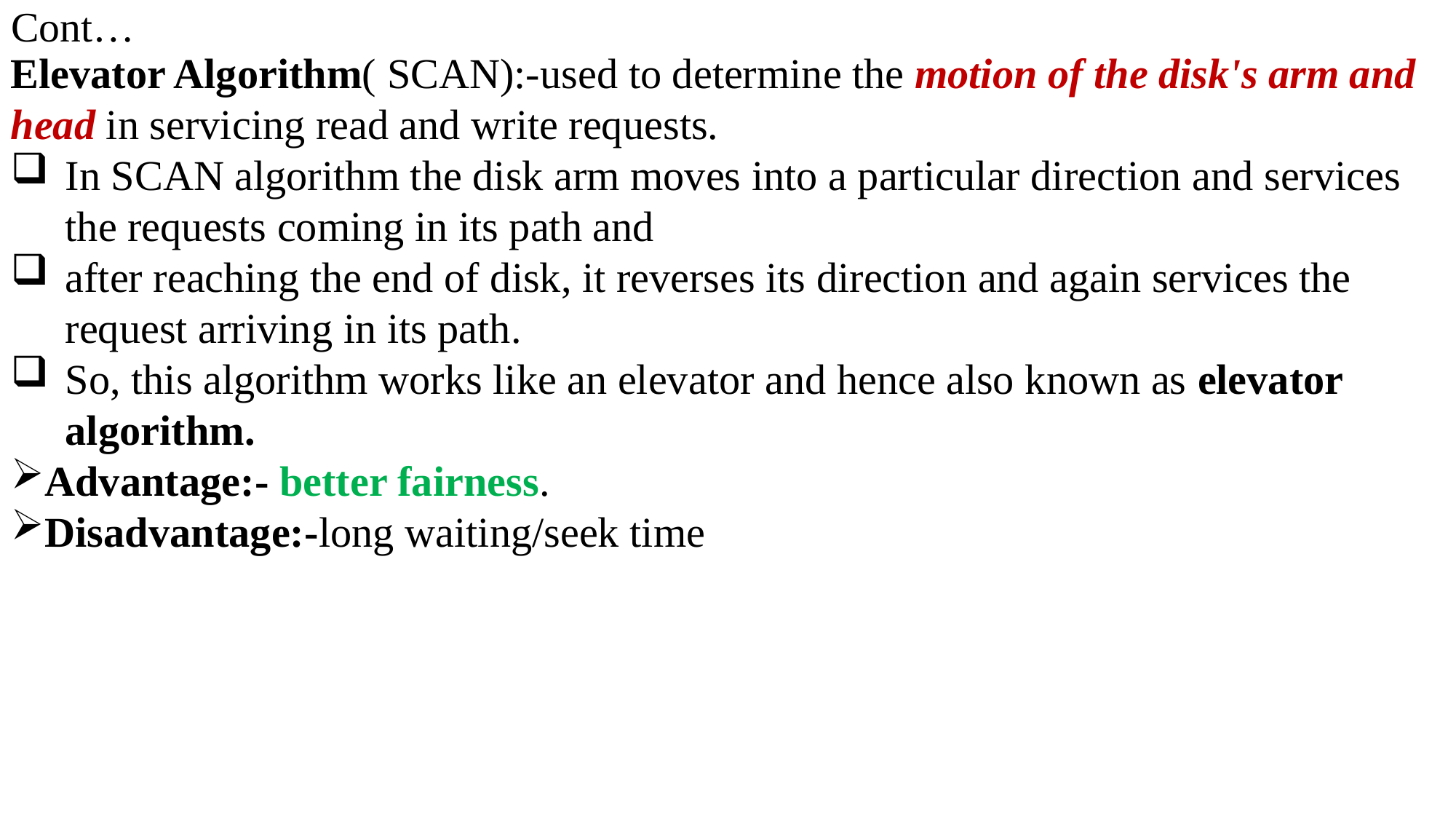

# Cont…
Elevator Algorithm( SCAN):-used to determine the motion of the disk's arm and head in servicing read and write requests.
In SCAN algorithm the disk arm moves into a particular direction and services the requests coming in its path and
after reaching the end of disk, it reverses its direction and again services the request arriving in its path.
So, this algorithm works like an elevator and hence also known as elevator algorithm.
Advantage:- better fairness.
Disadvantage:-long waiting/seek time